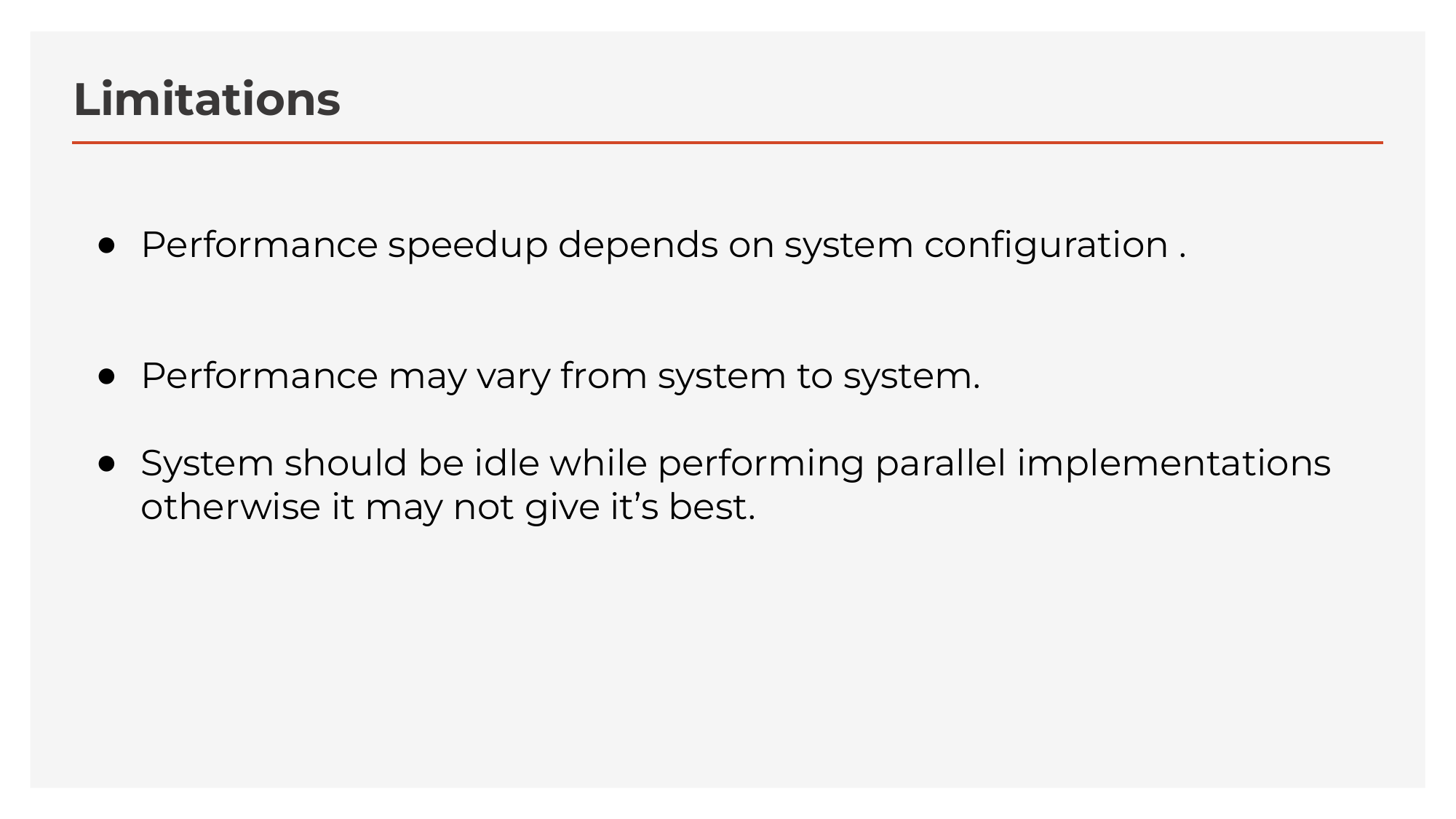

# Limitations
Performance speedup depends on system configuration .

Performance may vary from system to system.

System should be idle while performing parallel implementations otherwise it may not give it’s best.